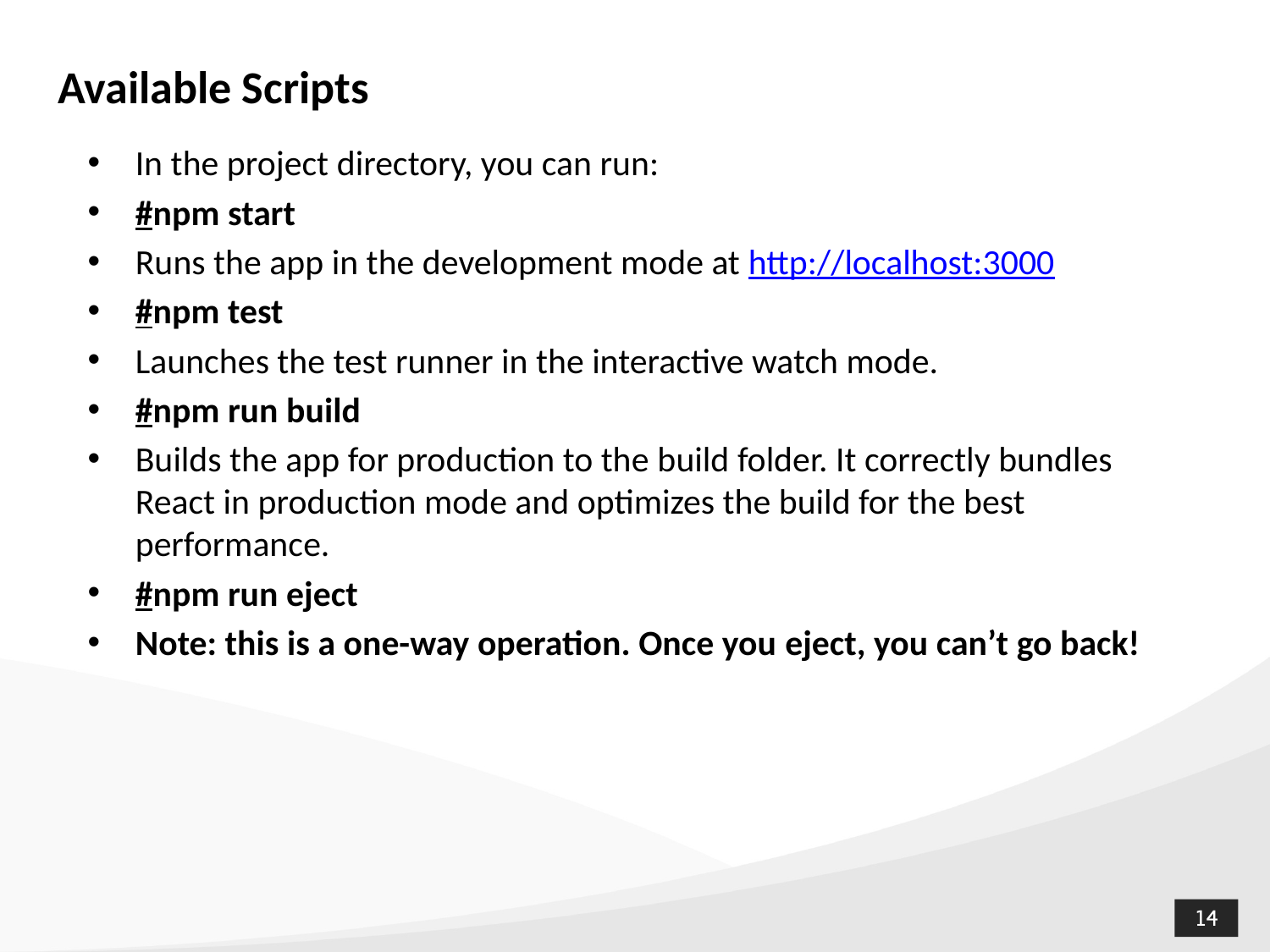

# Available Scripts
In the project directory, you can run:
#npm start
Runs the app in the development mode at http://localhost:3000
#npm test
Launches the test runner in the interactive watch mode.
#npm run build
Builds the app for production to the build folder. It correctly bundles React in production mode and optimizes the build for the best performance.
#npm run eject
Note: this is a one-way operation. Once you eject, you can’t go back!